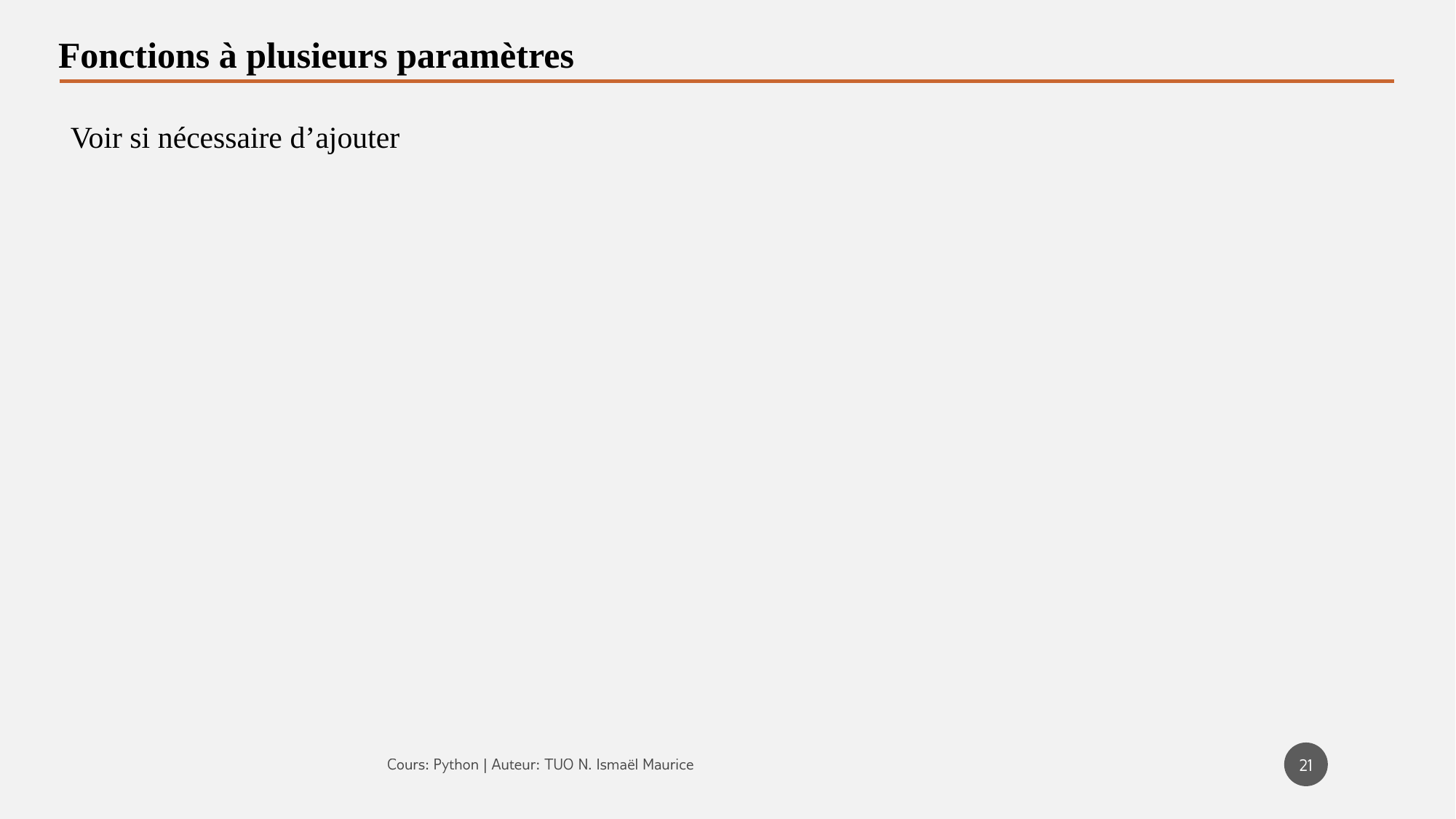

Fonctions à plusieurs paramètres
Voir si nécessaire d’ajouter
21
Cours: Python | Auteur: TUO N. Ismaël Maurice